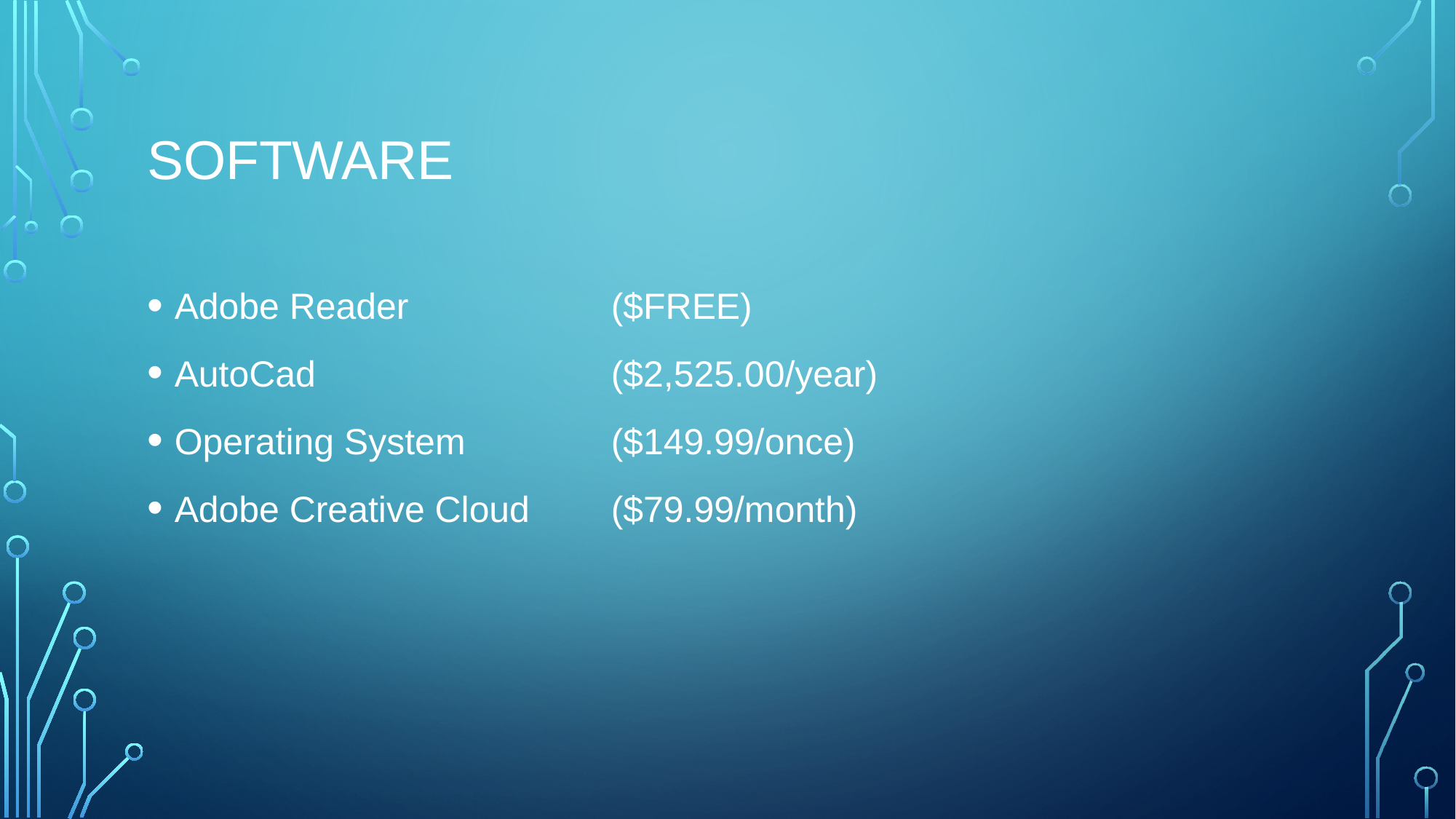

# Software
Adobe Reader 		($FREE)
AutoCad 			($2,525.00/year)
Operating System 		($149.99/once)
Adobe Creative Cloud 	($79.99/month)